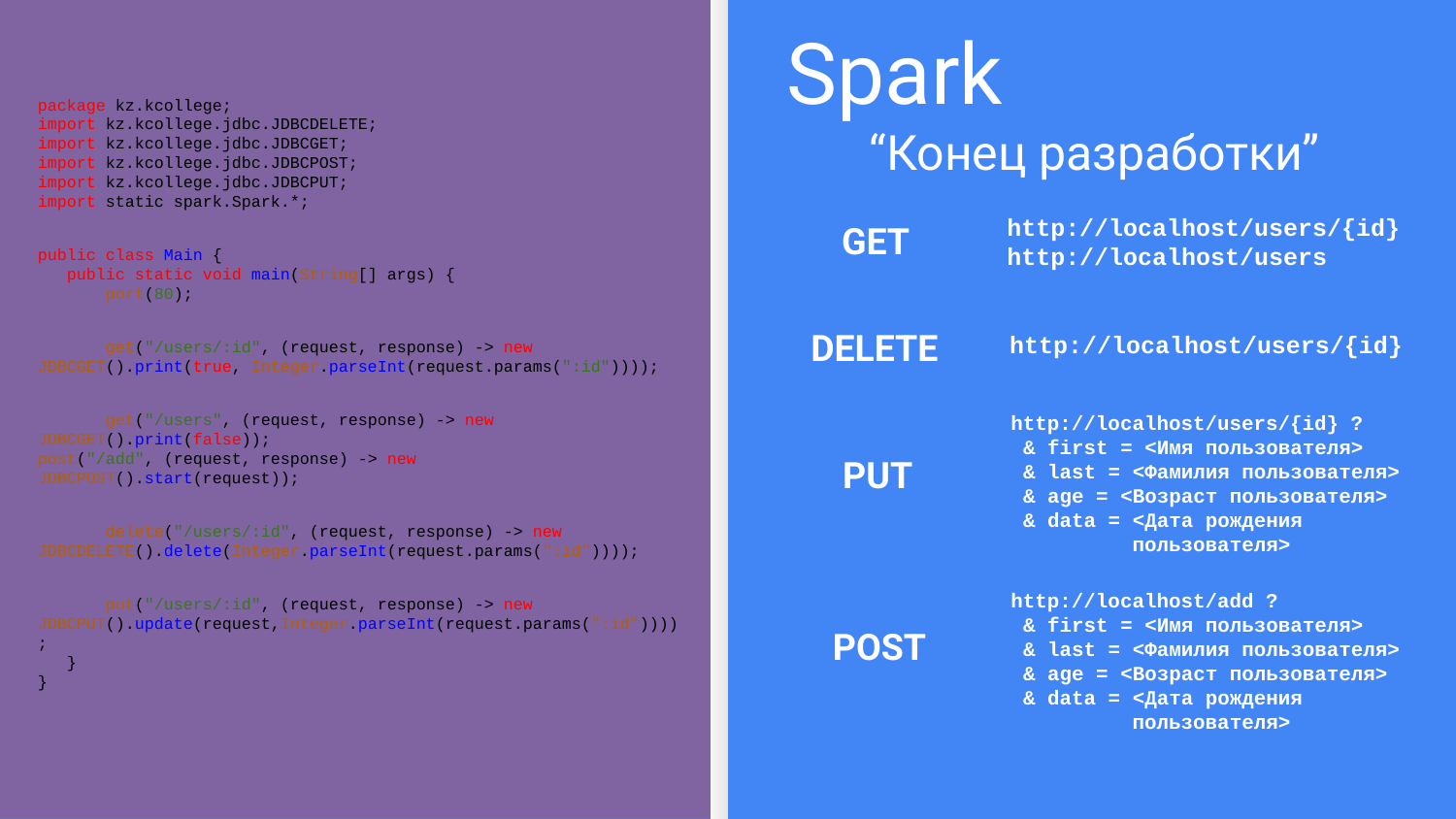

Spark
“Конец разработки”
package kz.kcollege;
import kz.kcollege.jdbc.JDBCDELETE;
import kz.kcollege.jdbc.JDBCGET;
import kz.kcollege.jdbc.JDBCPOST;
import kz.kcollege.jdbc.JDBCPUT;
import static spark.Spark.*;

public class Main {
   public static void main(String[] args) {
       port(80);

       get("/users/:id", (request, response) -> new JDBCGET().print(true, Integer.parseInt(request.params(":id"))));

       get("/users", (request, response) -> new
JDBCGET().print(false));
post("/add", (request, response) -> new
JDBCPOST().start(request));

       delete("/users/:id", (request, response) -> new JDBCDELETE().delete(Integer.parseInt(request.params(":id"))));

       put("/users/:id", (request, response) -> new JDBCPUT().update(request,Integer.parseInt(request.params(":id"))));
   }
}

http://localhost/users/{id}
http://localhost/users
GET
DELETE
http://localhost/users/{id}
http://localhost/users/{id} ?
 & first = <Имя пользователя>
 & last = <Фамилия пользователя>
 & age = <Возраст пользователя>
 & data = <Дата рождения
          пользователя>

PUT
http://localhost/add ?
 & first = <Имя пользователя>
 & last = <Фамилия пользователя>
 & age = <Возраст пользователя>
 & data = <Дата рождения
          пользователя>
POST